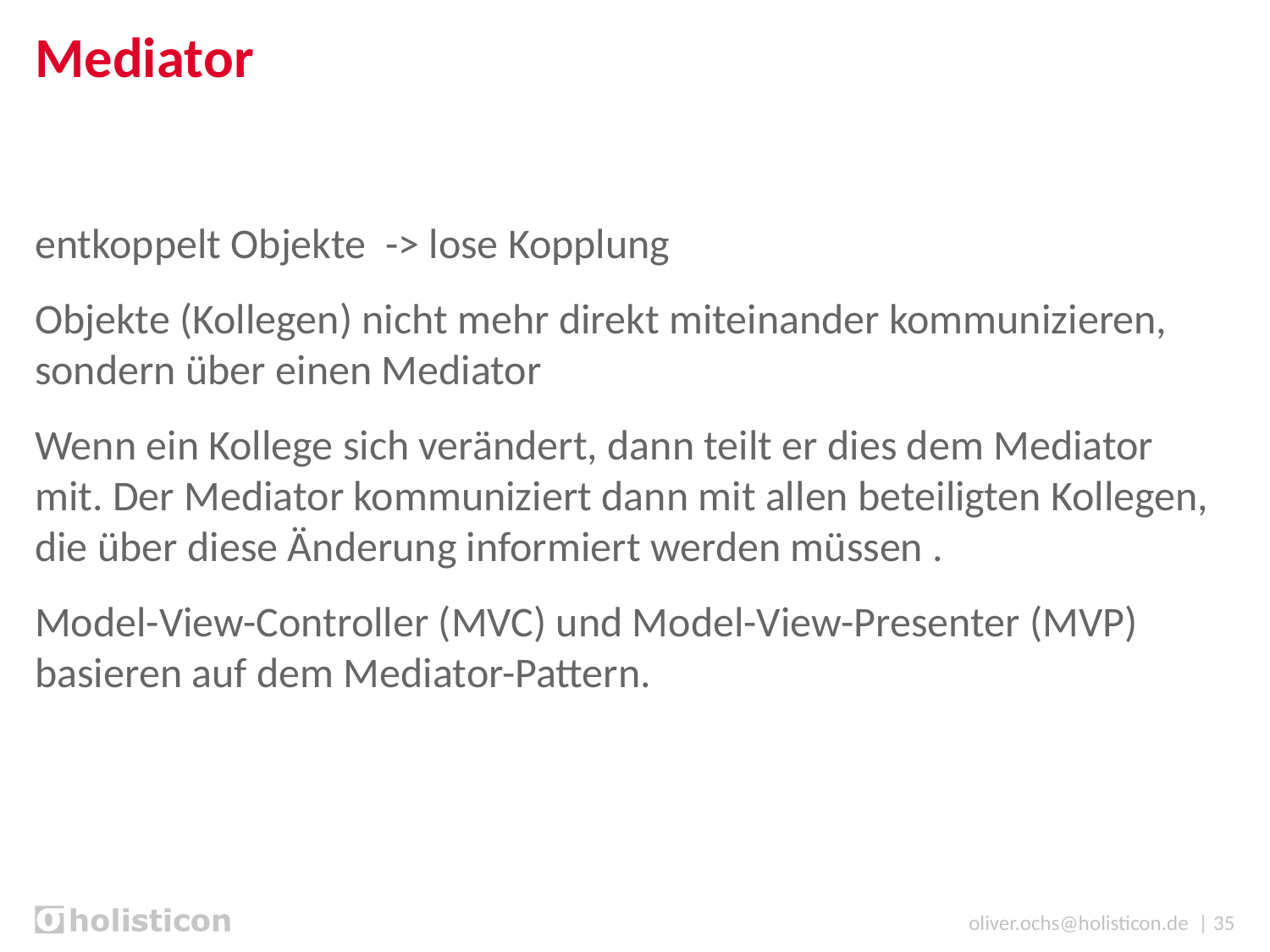

# Mediator
entkoppelt Objekte  -> lose Kopplung
Objekte (Kollegen) nicht mehr direkt miteinander kommunizieren, sondern über einen Mediator
Wenn ein Kollege sich verändert, dann teilt er dies dem Mediator mit. Der Mediator kommuniziert dann mit allen beteiligten Kollegen, die über diese Änderung informiert werden müssen .
Model-View-Controller (MVC) und Model-View-Presenter (MVP) basieren auf dem Mediator-Pattern.